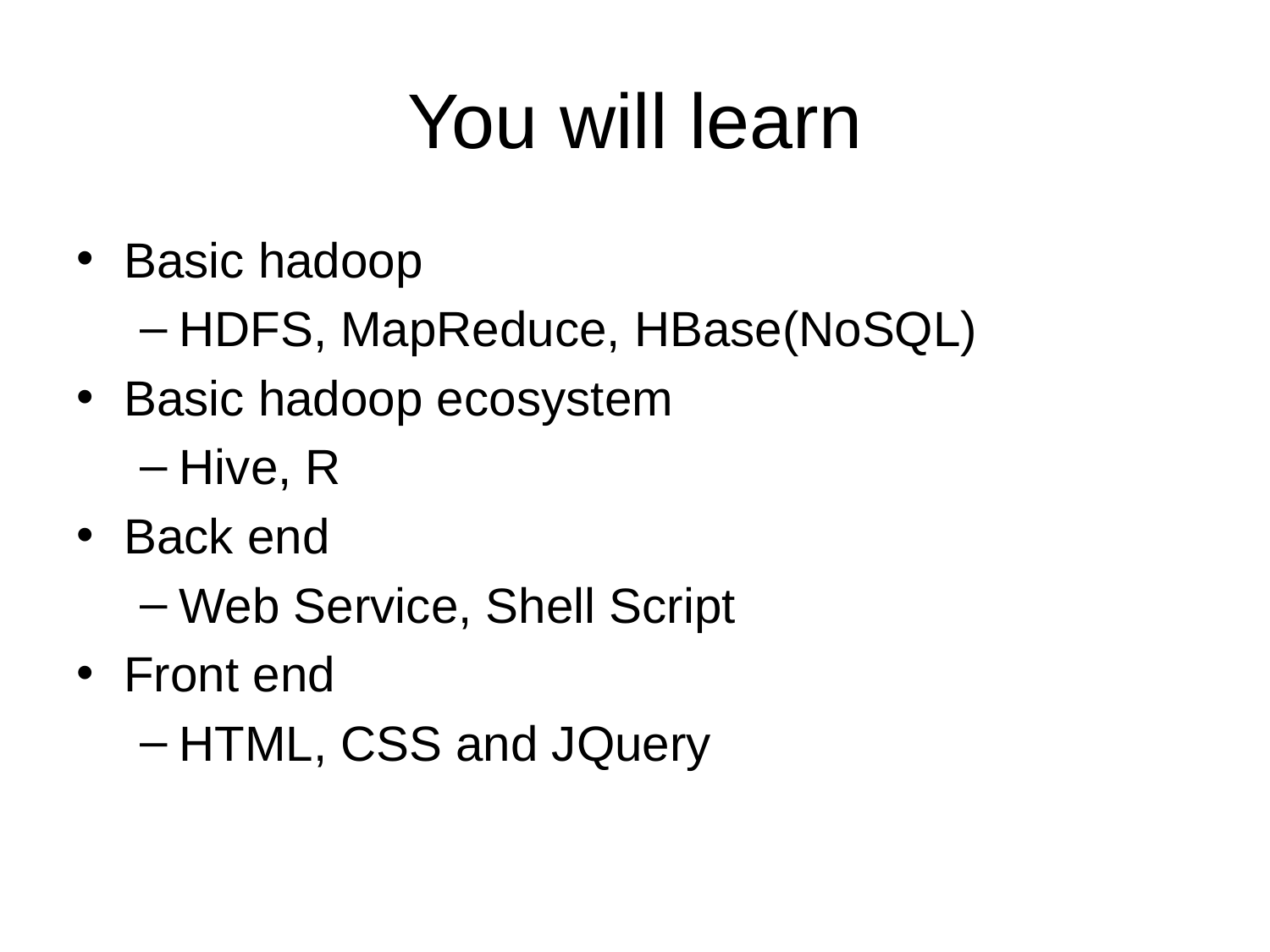

# You will learn
Basic hadoop
HDFS, MapReduce, HBase(NoSQL)
Basic hadoop ecosystem
Hive, R
Back end
Web Service, Shell Script
Front end
HTML, CSS and JQuery